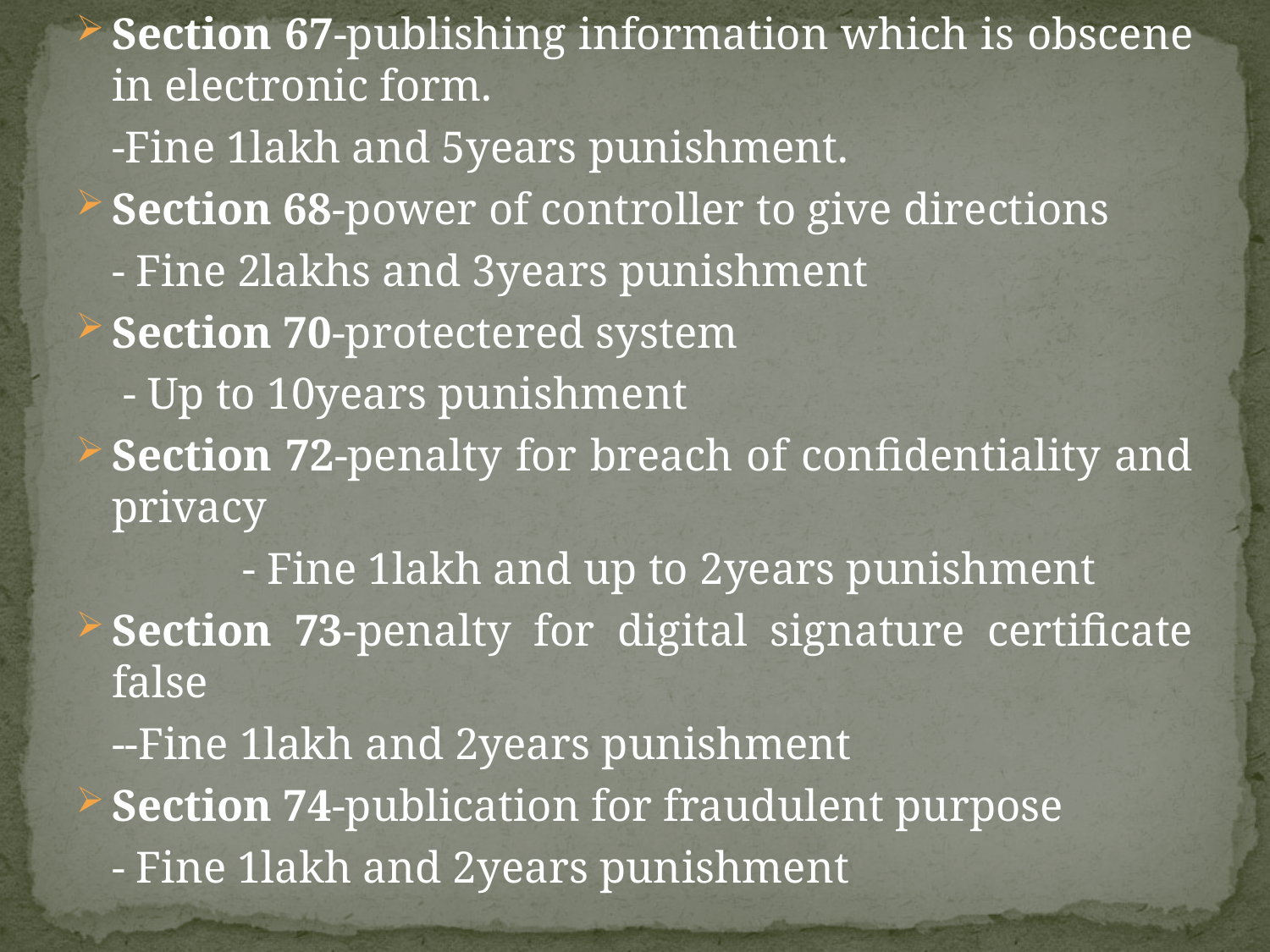

Section 67-publishing information which is obscene in electronic form.
 		-Fine 1lakh and 5years punishment.
Section 68-power of controller to give directions
			- Fine 2lakhs and 3years punishment
Section 70-protectered system
			 - Up to 10years punishment
Section 72-penalty for breach of confidentiality and privacy
	 		 - Fine 1lakh and up to 2years punishment
Section 73-penalty for digital signature certificate false
			--Fine 1lakh and 2years punishment
Section 74-publication for fraudulent purpose
			- Fine 1lakh and 2years punishment